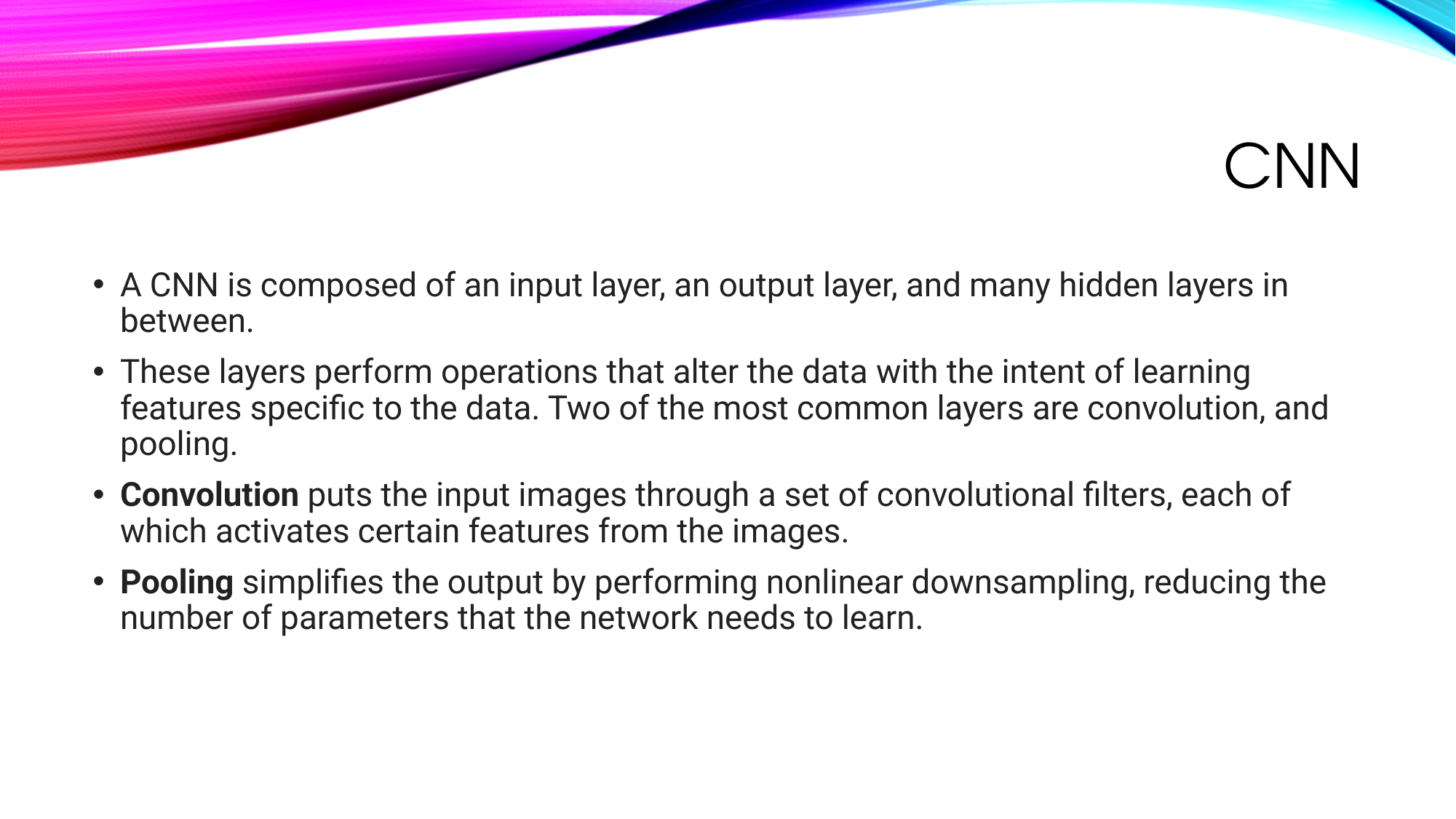

# CNN
A CNN is composed of an input layer, an output layer, and many hidden layers in between.
These layers perform operations that alter the data with the intent of learning features specific to the data. Two of the most common layers are convolution, and pooling.
Convolution puts the input images through a set of convolutional filters, each of which activates certain features from the images.
Pooling simplifies the output by performing nonlinear downsampling, reducing the number of parameters that the network needs to learn.